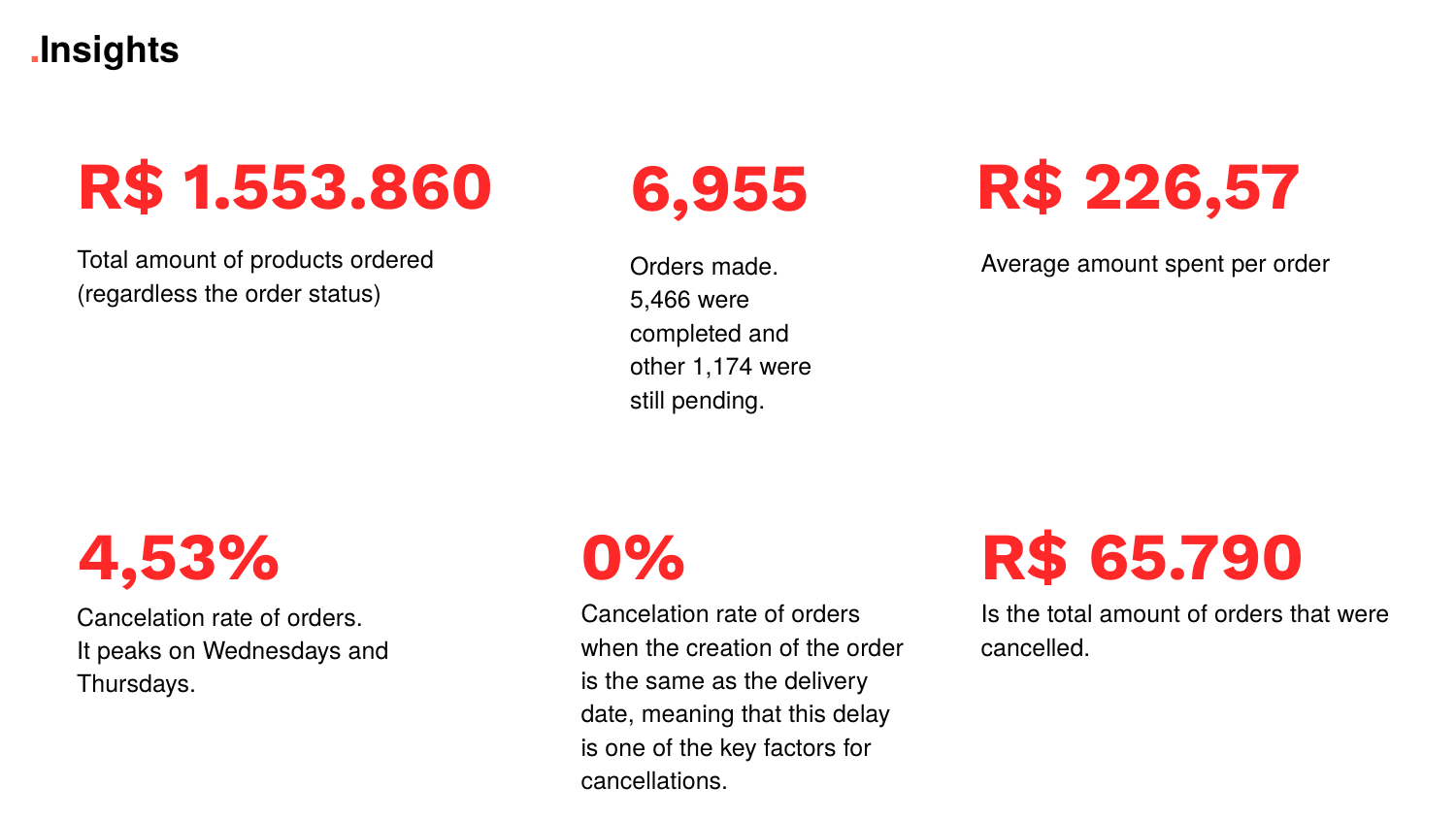

.Insights
R$ 1.553.860
R$ 226,57
6,955
Total amount of products ordered (regardless the order status)
Average amount spent per order
Orders made.
5,466 were completed and other 1,174 were still pending.
4,53%
0%
R$ 65.790
Is the total amount of orders that were cancelled.
Cancelation rate of orders when the creation of the order is the same as the delivery date, meaning that this delay is one of the key factors for cancellations.
Cancelation rate of orders.
It peaks on Wednesdays and Thursdays.